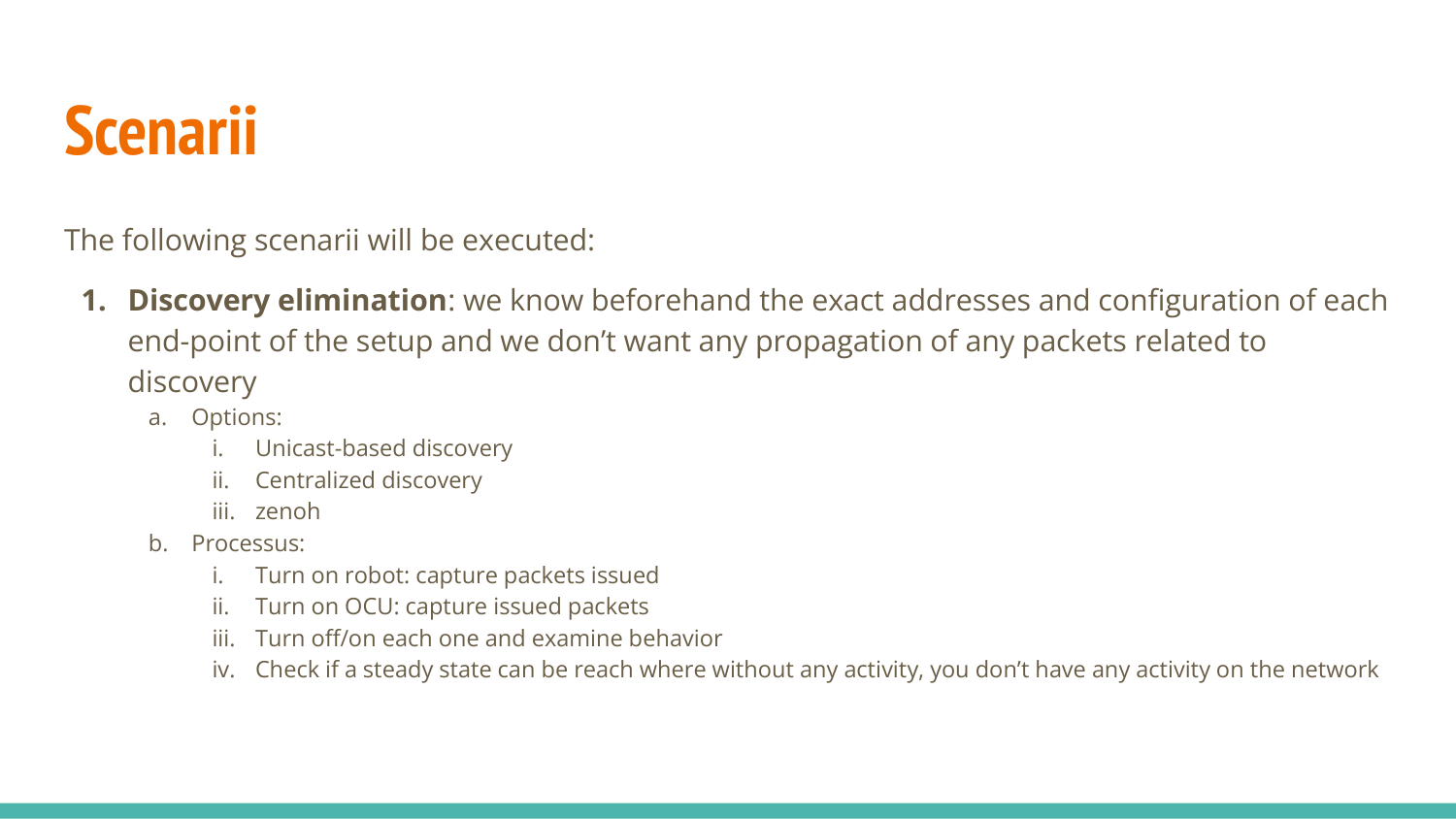

# Scenarii
The following scenarii will be executed:
Discovery elimination: we know beforehand the exact addresses and configuration of each end-point of the setup and we don’t want any propagation of any packets related to discovery
Options:
Unicast-based discovery
Centralized discovery
zenoh
Processus:
Turn on robot: capture packets issued
Turn on OCU: capture issued packets
Turn off/on each one and examine behavior
Check if a steady state can be reach where without any activity, you don’t have any activity on the network